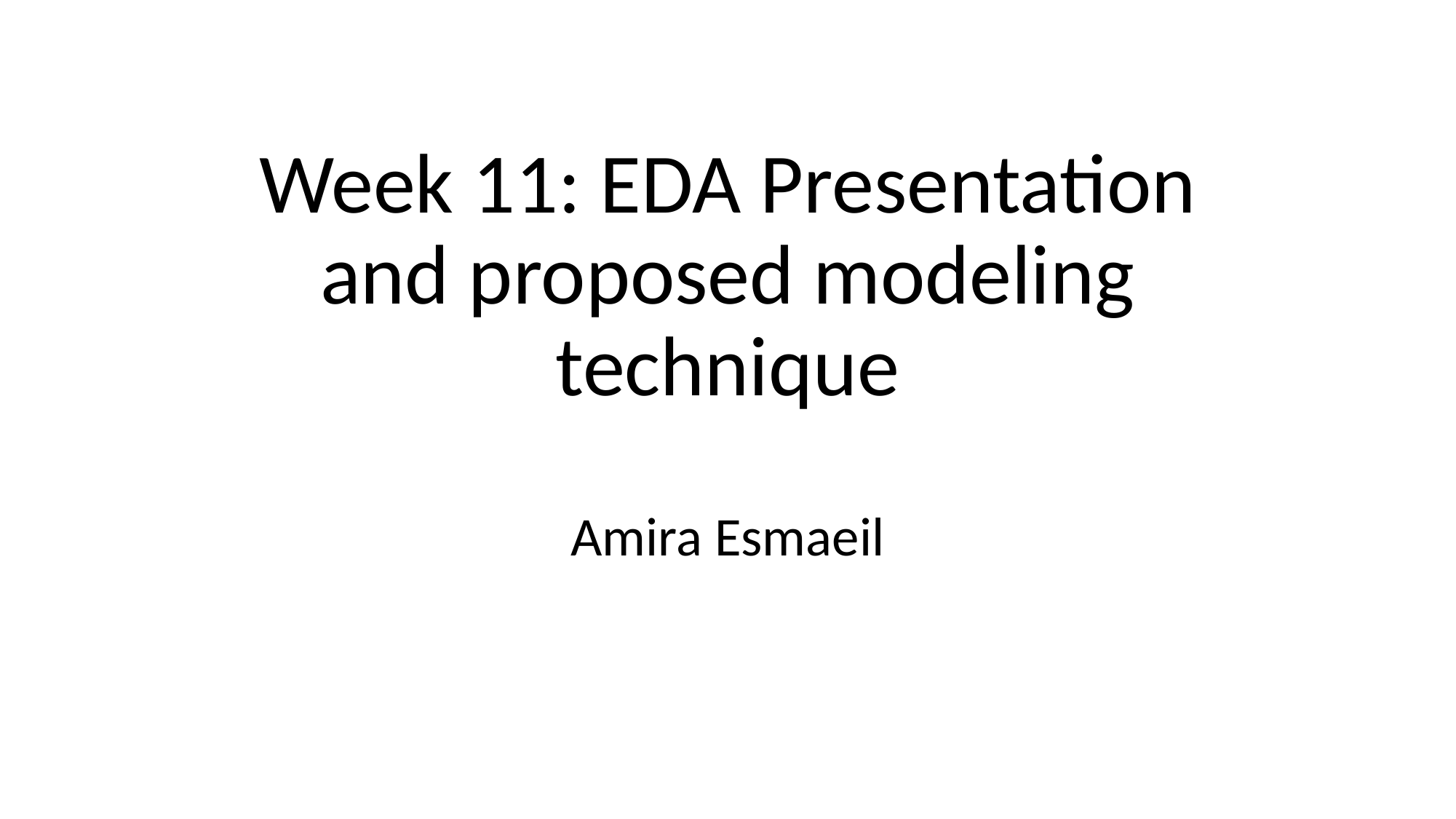

# Week 11: EDA Presentation and proposed modeling technique
Amira Esmaeil